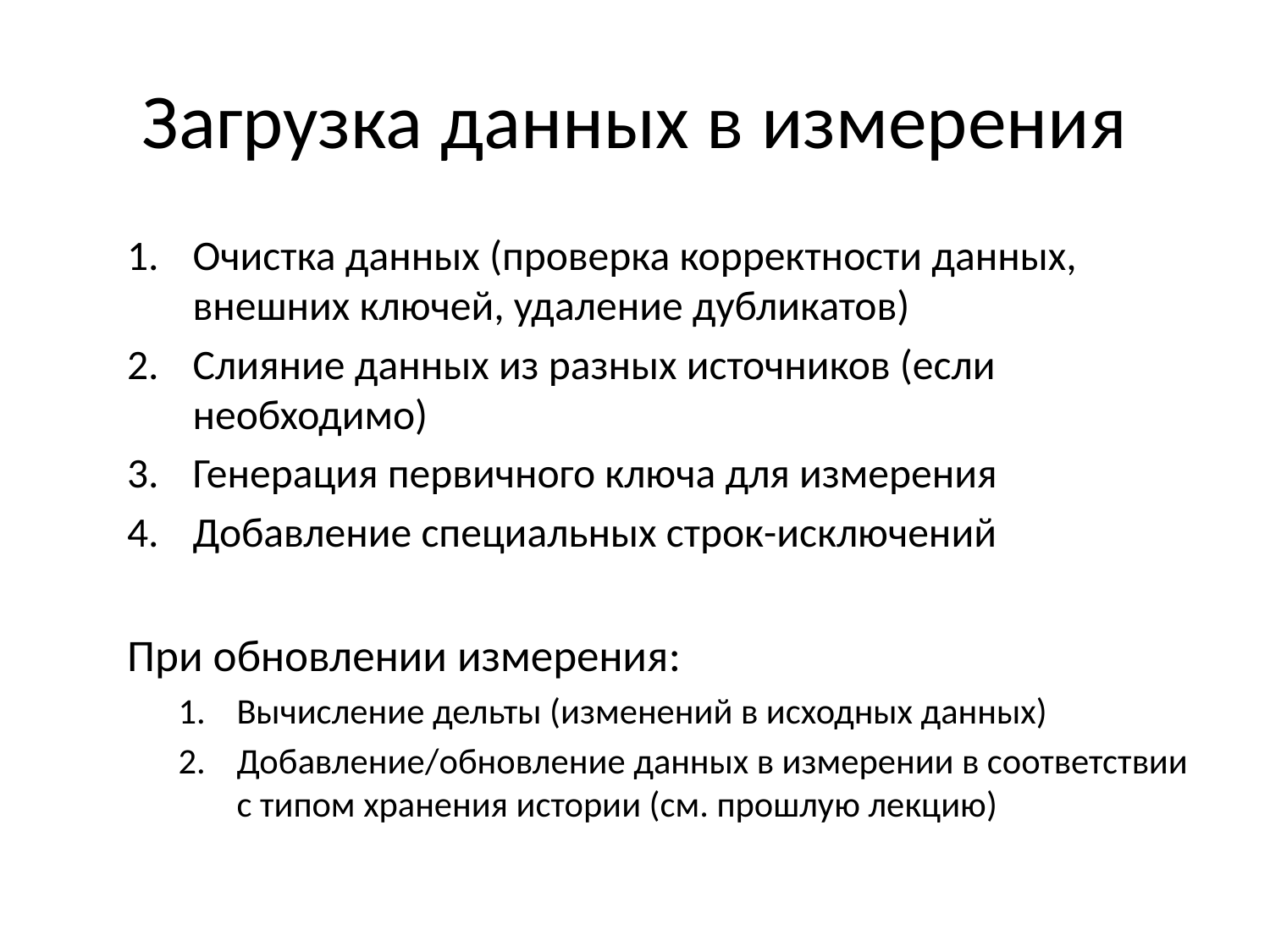

# Загрузка данных в измерения
Очистка данных (проверка корректности данных, внешних ключей, удаление дубликатов)
Слияние данных из разных источников (если необходимо)
Генерация первичного ключа для измерения
Добавление специальных строк-исключений

При обновлении измерения:
Вычисление дельты (изменений в исходных данных)
Добавление/обновление данных в измерении в соответствии с типом хранения истории (см. прошлую лекцию)